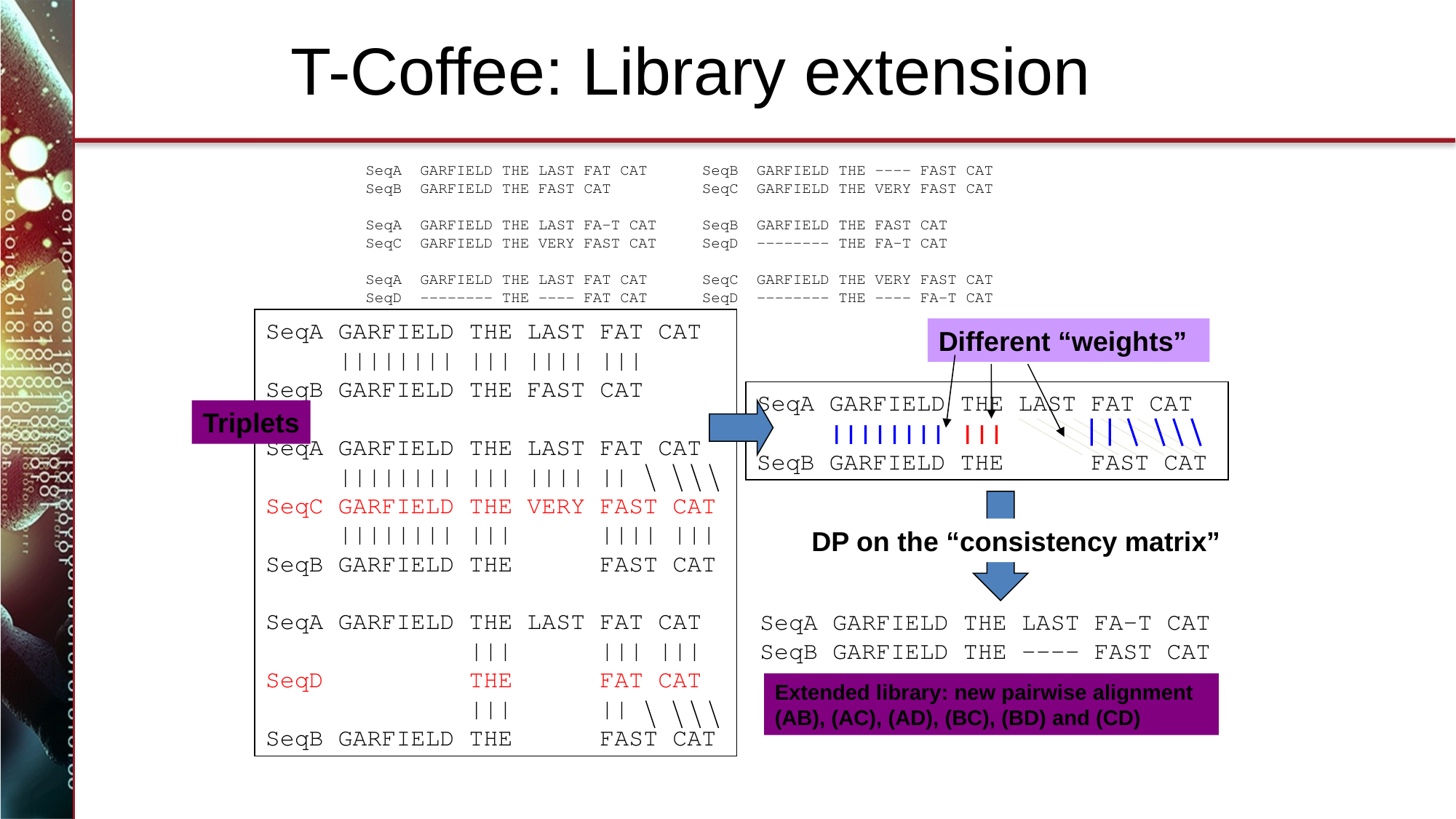

# T-Coffee: Library extension
SeqA  GARFIELD THE LAST FAT CAT
SeqB  GARFIELD THE FAST CAT

SeqA  GARFIELD THE LAST FA-T CAT
SeqC  GARFIELD THE VERY FAST CAT

SeqA  GARFIELD THE LAST FAT CAT
SeqD  -------- THE ---- FAT CAT
SeqB  GARFIELD THE ---- FAST CAT
SeqC  GARFIELD THE VERY FAST CAT

SeqB  GARFIELD THE FAST CAT
SeqD  -------- THE FA-T CAT

SeqC  GARFIELD THE VERY FAST CAT
SeqD  -------- THE ---- FA-T CAT
SeqA GARFIELD THE LAST FAT CAT
     |||||||| ||| |||| |||
SeqB GARFIELD THE FAST CAT

SeqA GARFIELD THE LAST FAT CAT
     |||||||| ||| |||| ||
SeqC GARFIELD THE VERY FAST CAT
     |||||||| |||      |||| |||
SeqB GARFIELD THE      FAST CAT

SeqA GARFIELD THE LAST FAT CAT
              |||      ||| |||
SeqD          THE      FAT CAT
              |||      ||
SeqB GARFIELD THE      FAST CAT
Different “weights”

SeqA GARFIELD THE LAST FAT CAT
     |||||||| |||
SeqB GARFIELD THE      FAST CAT

Triplets

DP on the “consistency matrix”
SeqA GARFIELD THE LAST FA-T CAT
SeqB GARFIELD THE ---- FAST CAT
Extended library: new pairwise alignment (AB), (AC), (AD), (BC), (BD) and (CD)